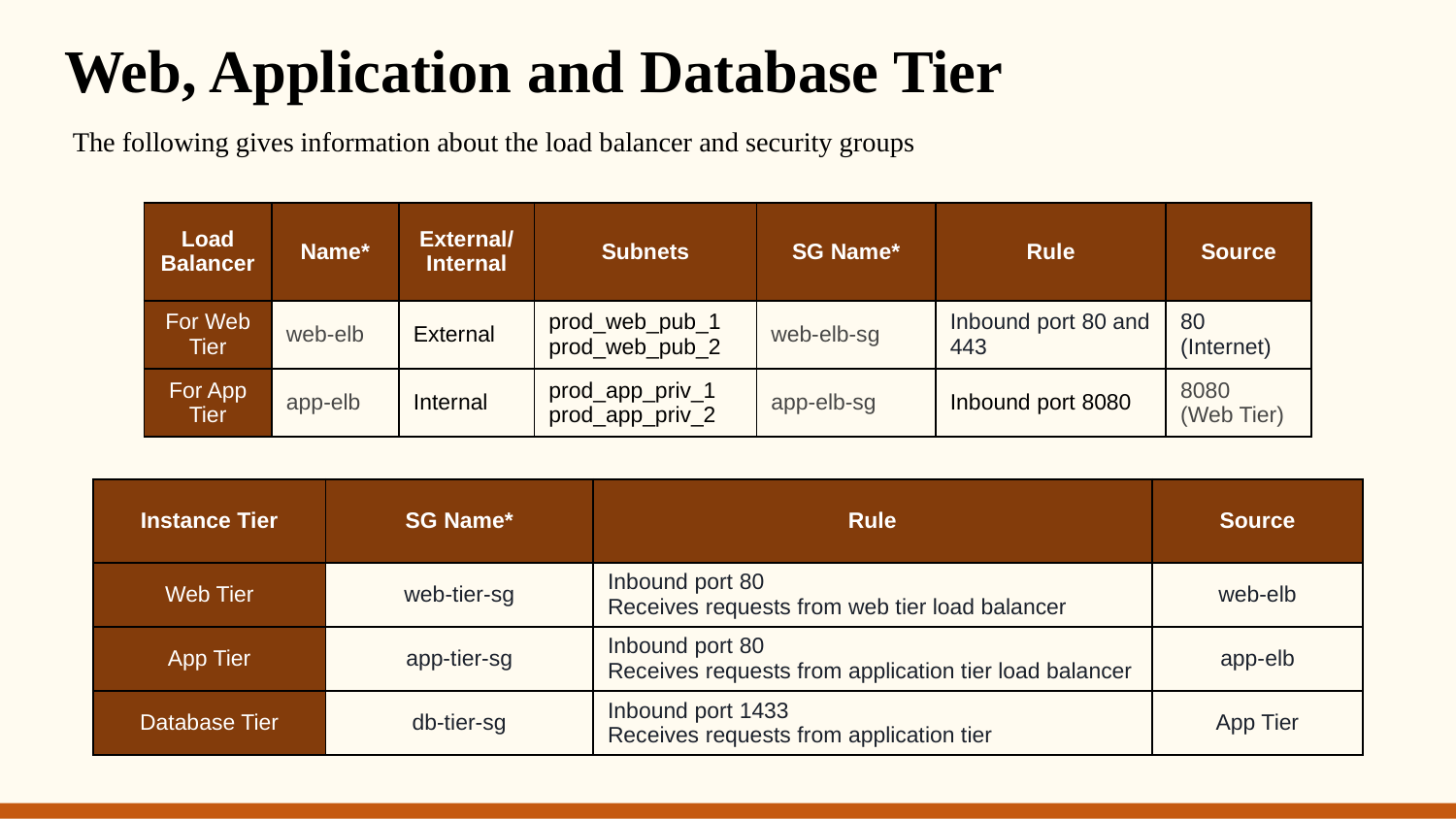

# Web, Application and Database Tier
The following gives information about the load balancer and security groups
| Load Balancer | Name\* | External/ Internal | Subnets | SG Name\* | Rule | Source |
| --- | --- | --- | --- | --- | --- | --- |
| For Web Tier | web-elb | External | prod\_web\_pub\_1 prod\_web\_pub\_2 | web-elb-sg | Inbound port 80 and 443 | 80 (Internet) |
| For App Tier | app-elb | Internal | prod\_app\_priv\_1 prod\_app\_priv\_2 | app-elb-sg | Inbound port 8080 | 8080 (Web Tier) |
| Instance Tier | SG Name\* | Rule | Source |
| --- | --- | --- | --- |
| Web Tier | web-tier-sg | Inbound port 80 Receives requests from web tier load balancer | web-elb |
| App Tier | app-tier-sg | Inbound port 80 Receives requests from application tier load balancer | app-elb |
| Database Tier | db-tier-sg | Inbound port 1433 Receives requests from application tier | App Tier |